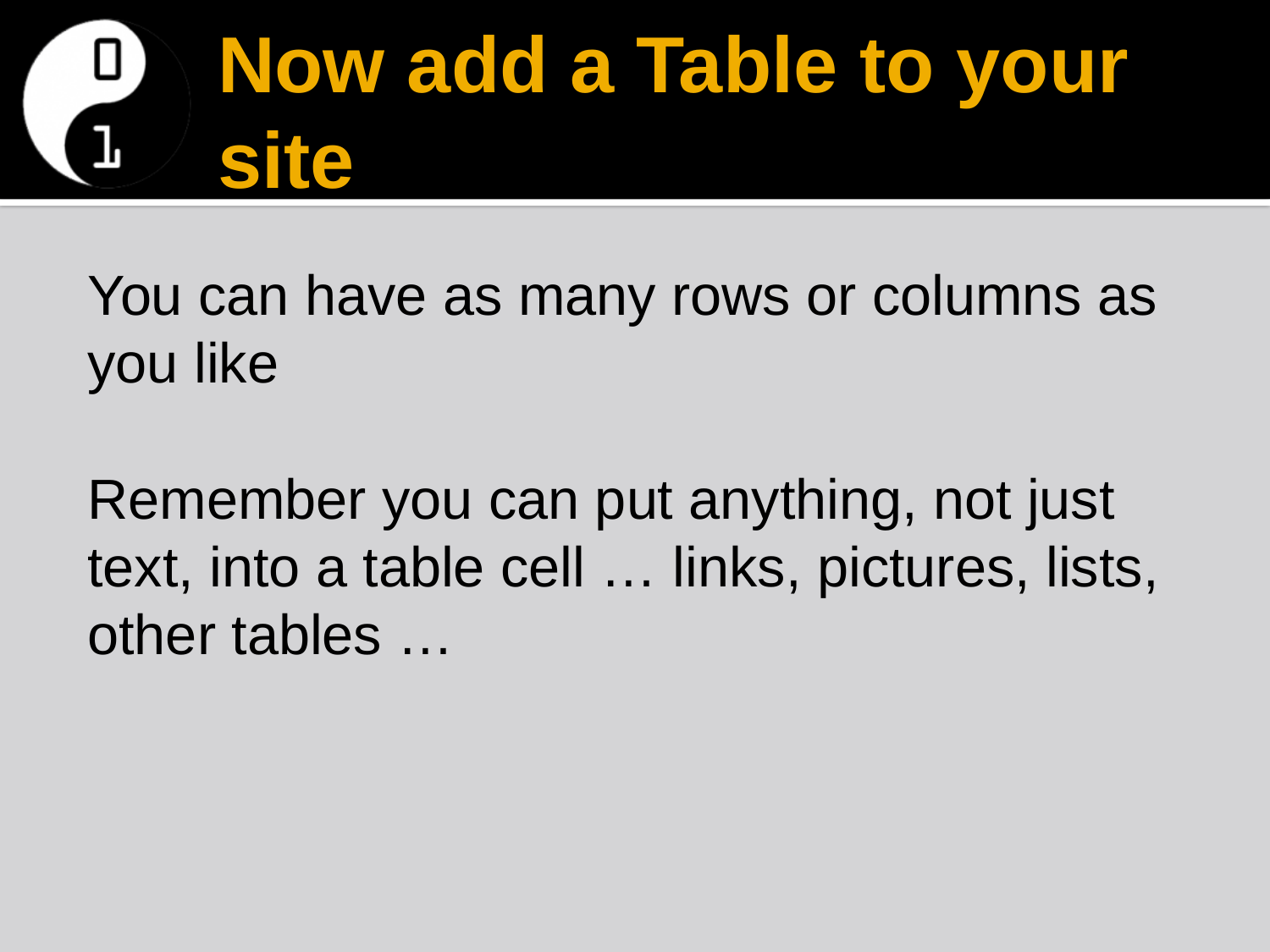

# Now add a Table to your site
You can have as many rows or columns as you like

Remember you can put anything, not just text, into a table cell … links, pictures, lists, other tables …